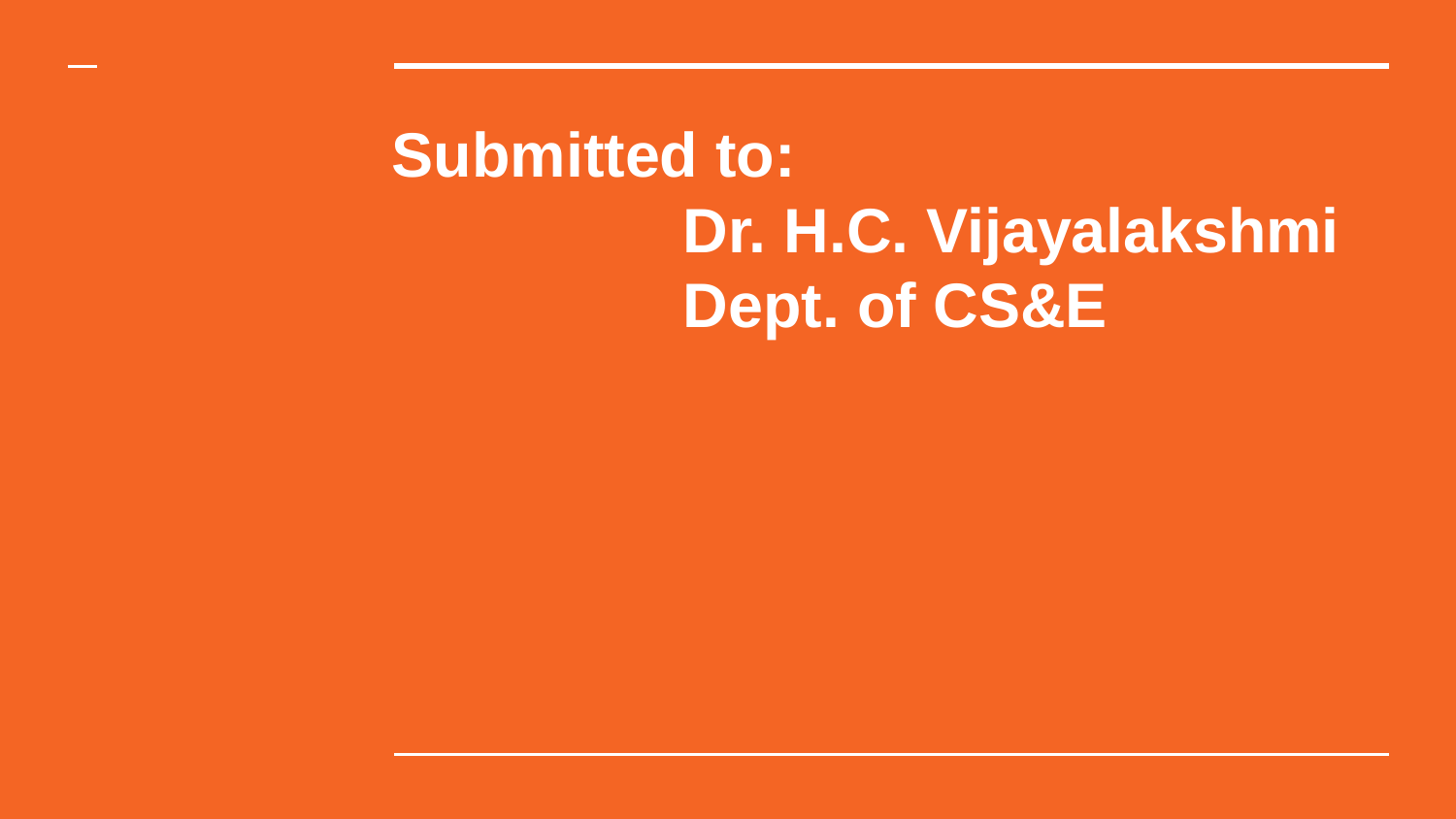

# Submitted to:
		Dr. H.C. Vijayalakshmi
		Dept. of CS&E